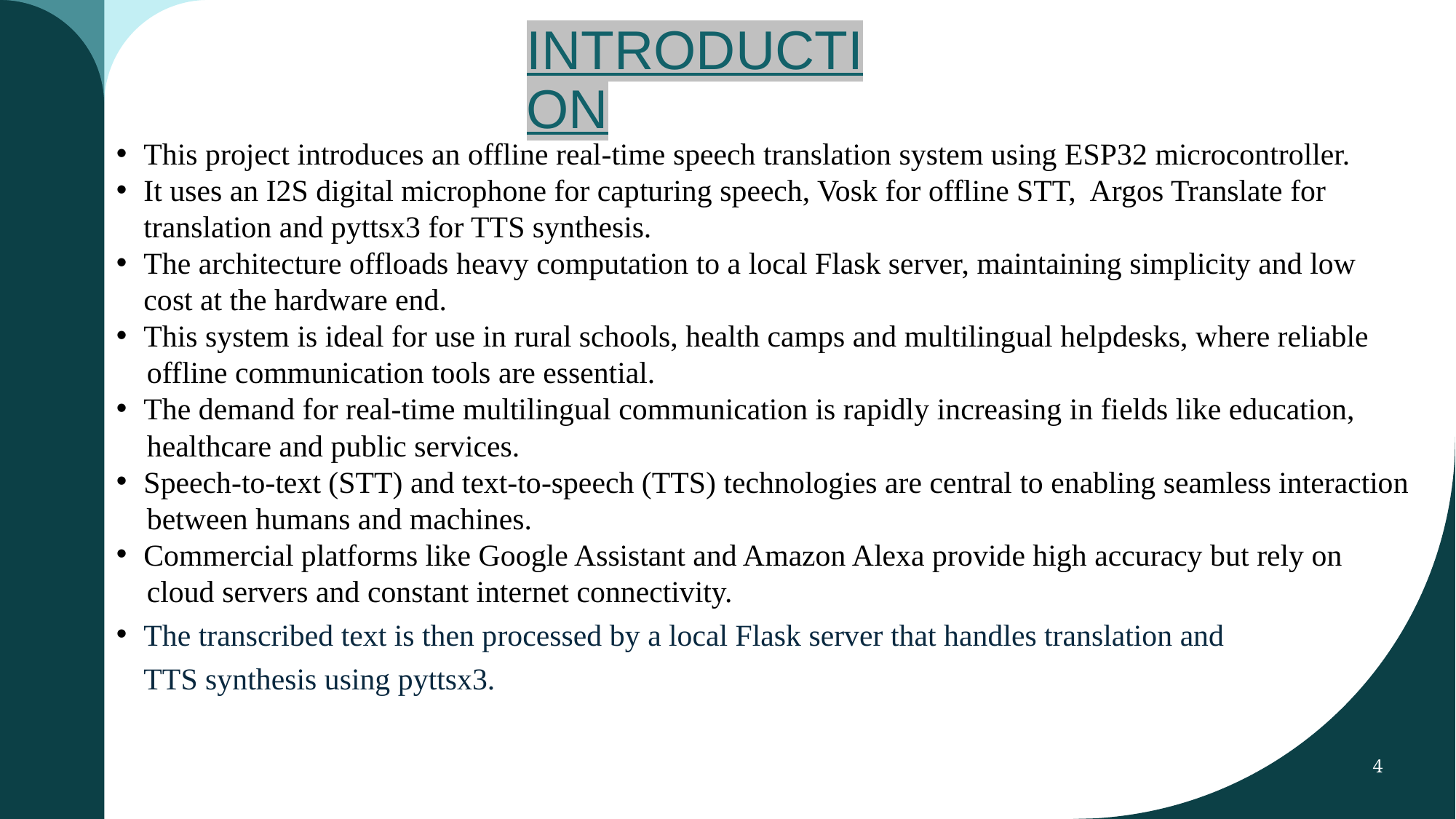

# INTRODUCTION
This project introduces an offline real-time speech translation system using ESP32 microcontroller.
It uses an I2S digital microphone for capturing speech, Vosk for offline STT,  Argos Translate for translation and pyttsx3 for TTS synthesis.
The architecture offloads heavy computation to a local Flask server, maintaining simplicity and low cost at the hardware end.
This system is ideal for use in rural schools, health camps and multilingual helpdesks, where reliable
    offline communication tools are essential.
The demand for real-time multilingual communication is rapidly increasing in fields like education,
    healthcare and public services.
Speech-to-text (STT) and text-to-speech (TTS) technologies are central to enabling seamless interaction
    between humans and machines.
Commercial platforms like Google Assistant and Amazon Alexa provide high accuracy but rely on
    cloud servers and constant internet connectivity.
The transcribed text is then processed by a local Flask server that handles translation and
TTS synthesis using pyttsx3.

4